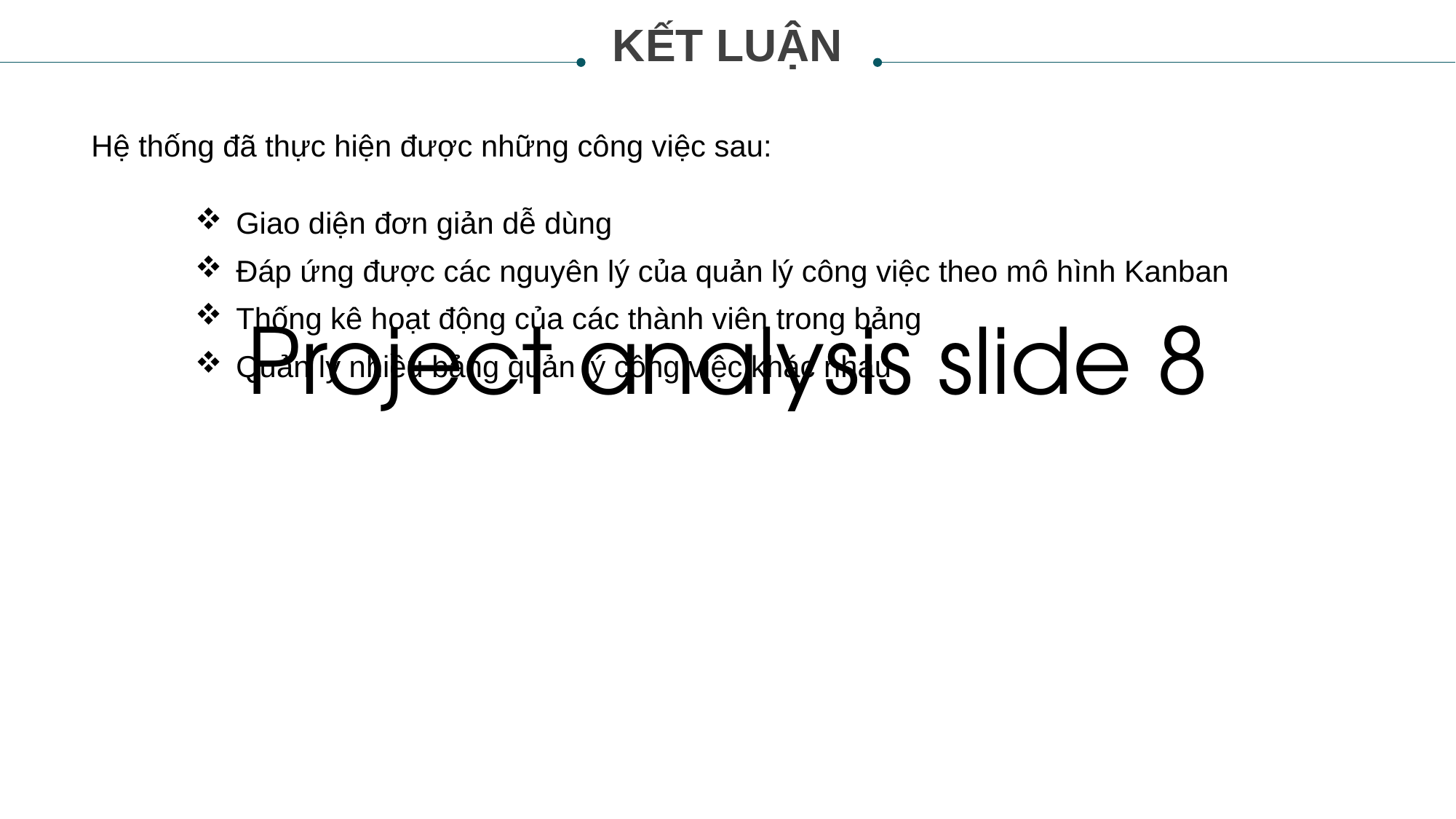

KẾT LUẬN
Hệ thống đã thực hiện được những công việc sau:

# Project analysis slide 8
Giao diện đơn giản dễ dùng
Đáp ứng được các nguyên lý của quản lý công việc theo mô hình Kanban
Thống kê hoạt động của các thành viên trong bảng
Quản lý nhiều bảng quản lý công việc khác nhau